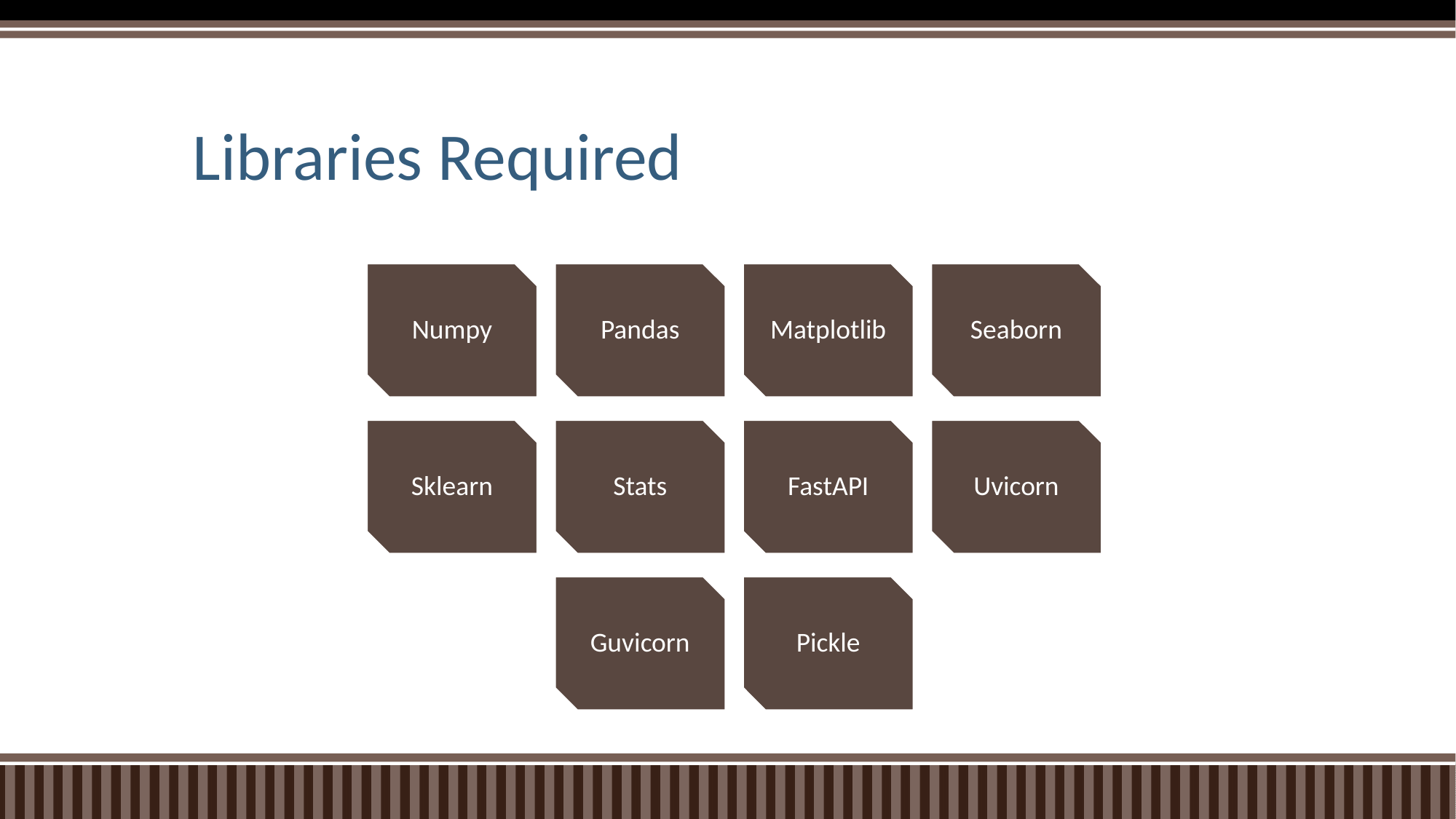

# Libraries Required
Numpy
Pandas
Matplotlib
Seaborn
Sklearn
Stats
FastAPI
Uvicorn
Guvicorn
Pickle